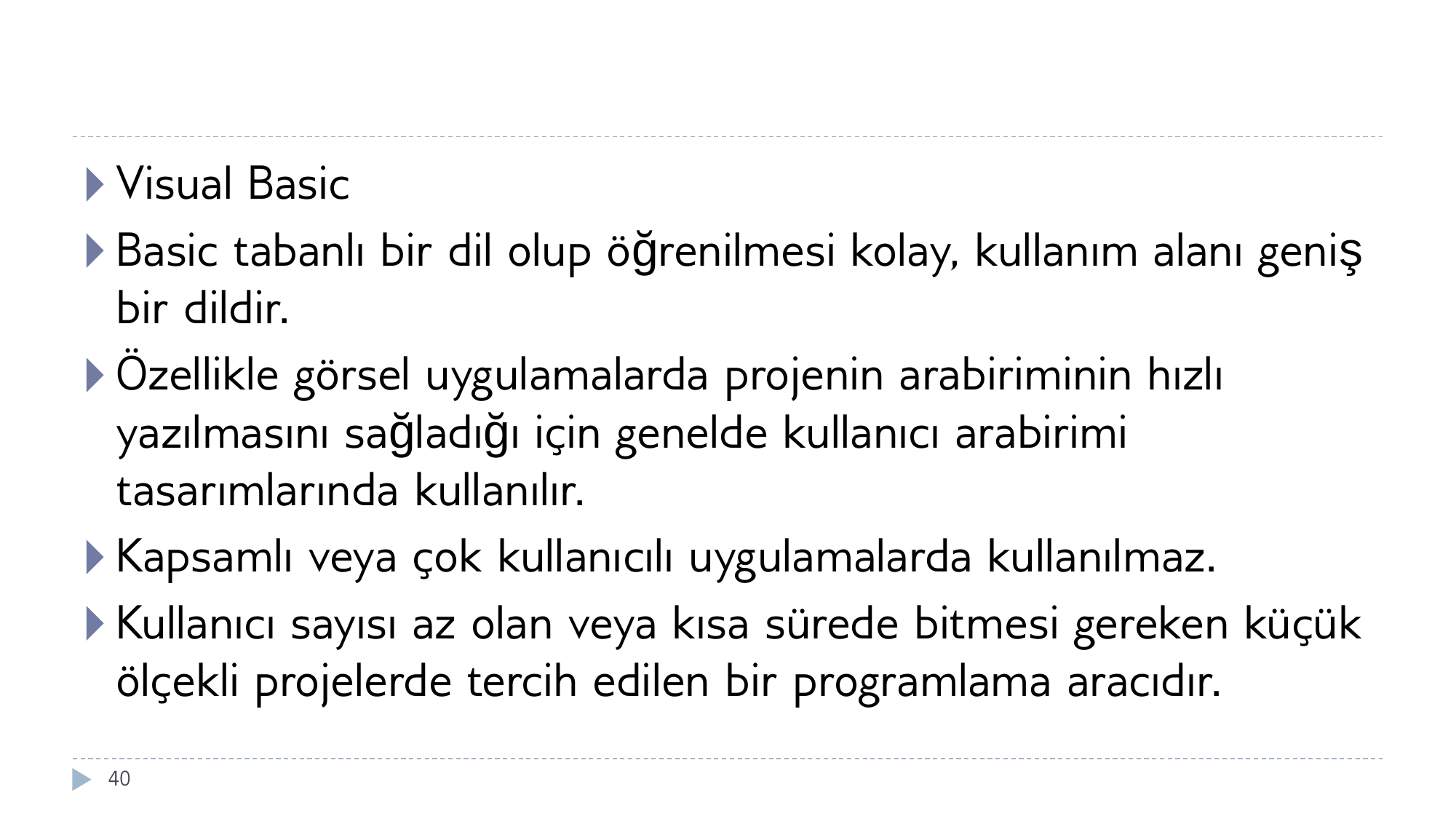

#
Visual Basic
Basic tabanlı bir dil olup öğrenilmesi kolay, kullanım alanı geniş bir dildir.
Özellikle görsel uygulamalarda projenin arabiriminin hızlı yazılmasını sağladığı için genelde kullanıcı arabirimi tasarımlarında kullanılır.
Kapsamlı veya çok kullanıcılı uygulamalarda kullanılmaz.
Kullanıcı sayısı az olan veya kısa sürede bitmesi gereken küçük ölçekli projelerde tercih edilen bir programlama aracıdır.
40